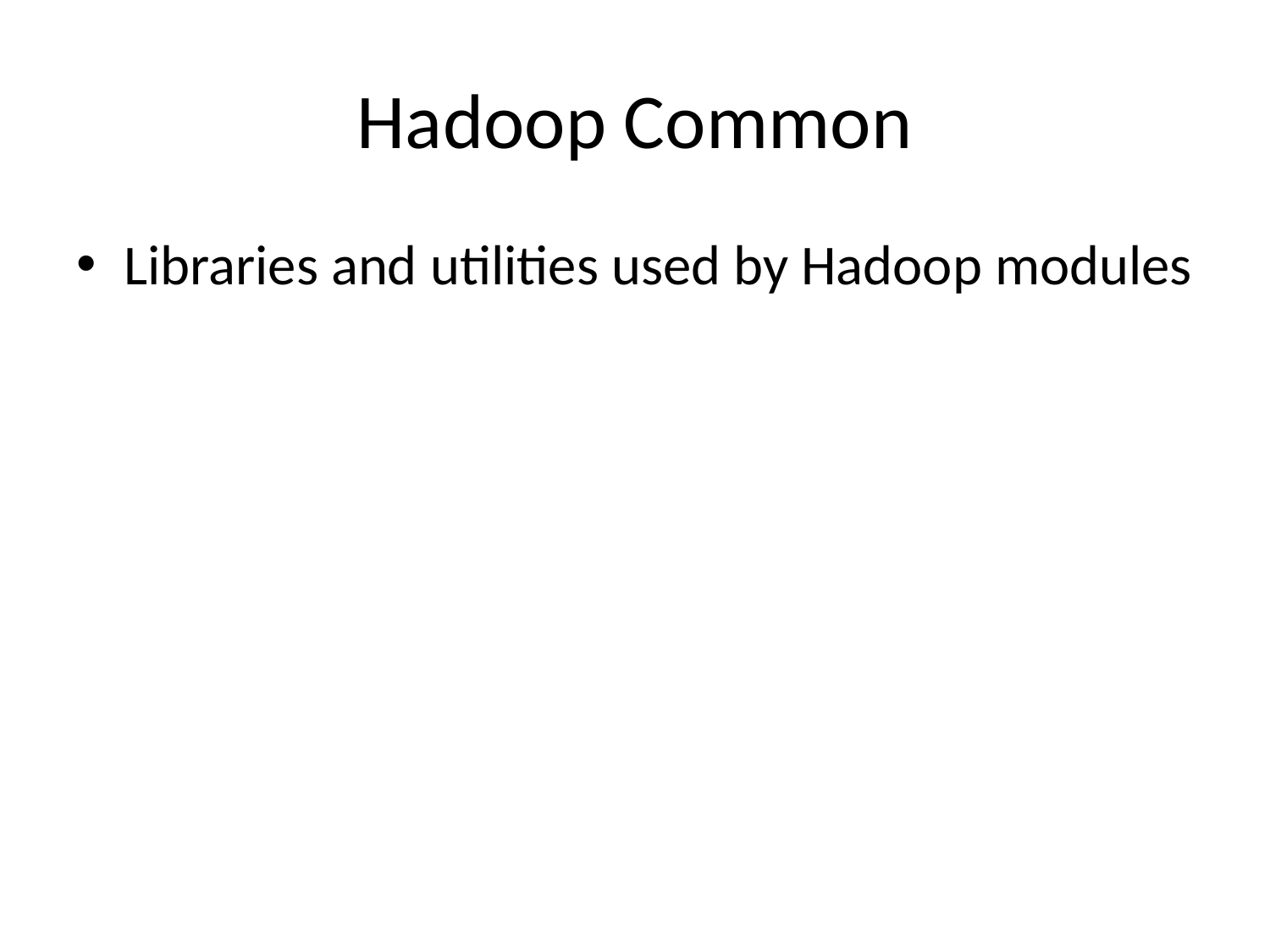

# Hadoop Common
Libraries and utilities used by Hadoop modules